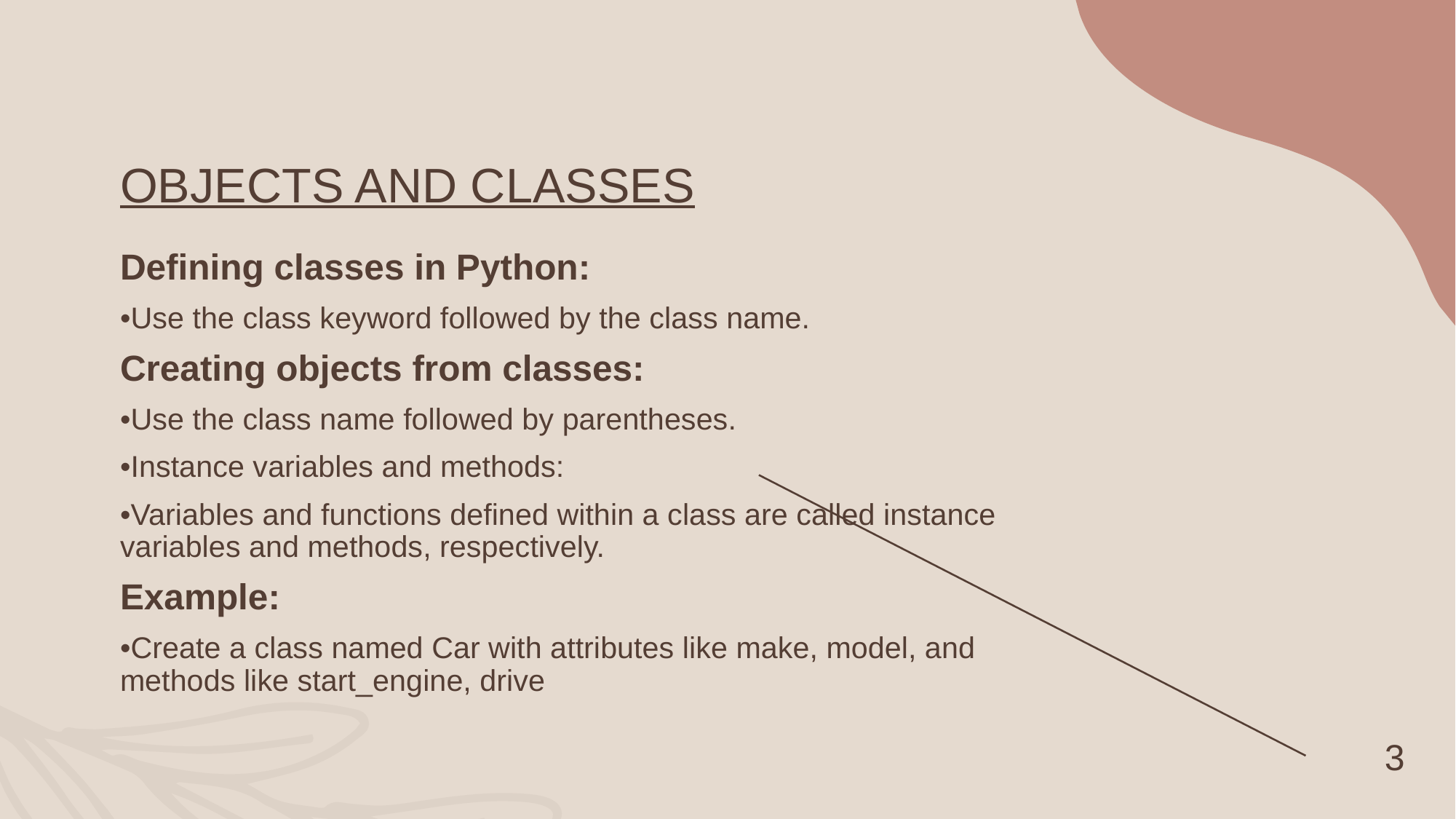

# OBJECTS AND CLASSES
Defining classes in Python:
•Use the class keyword followed by the class name.
Creating objects from classes:
•Use the class name followed by parentheses.
•Instance variables and methods:
•Variables and functions defined within a class are called instance variables and methods, respectively.
Example:
•Create a class named Car with attributes like make, model, and methods like start_engine, drive
3